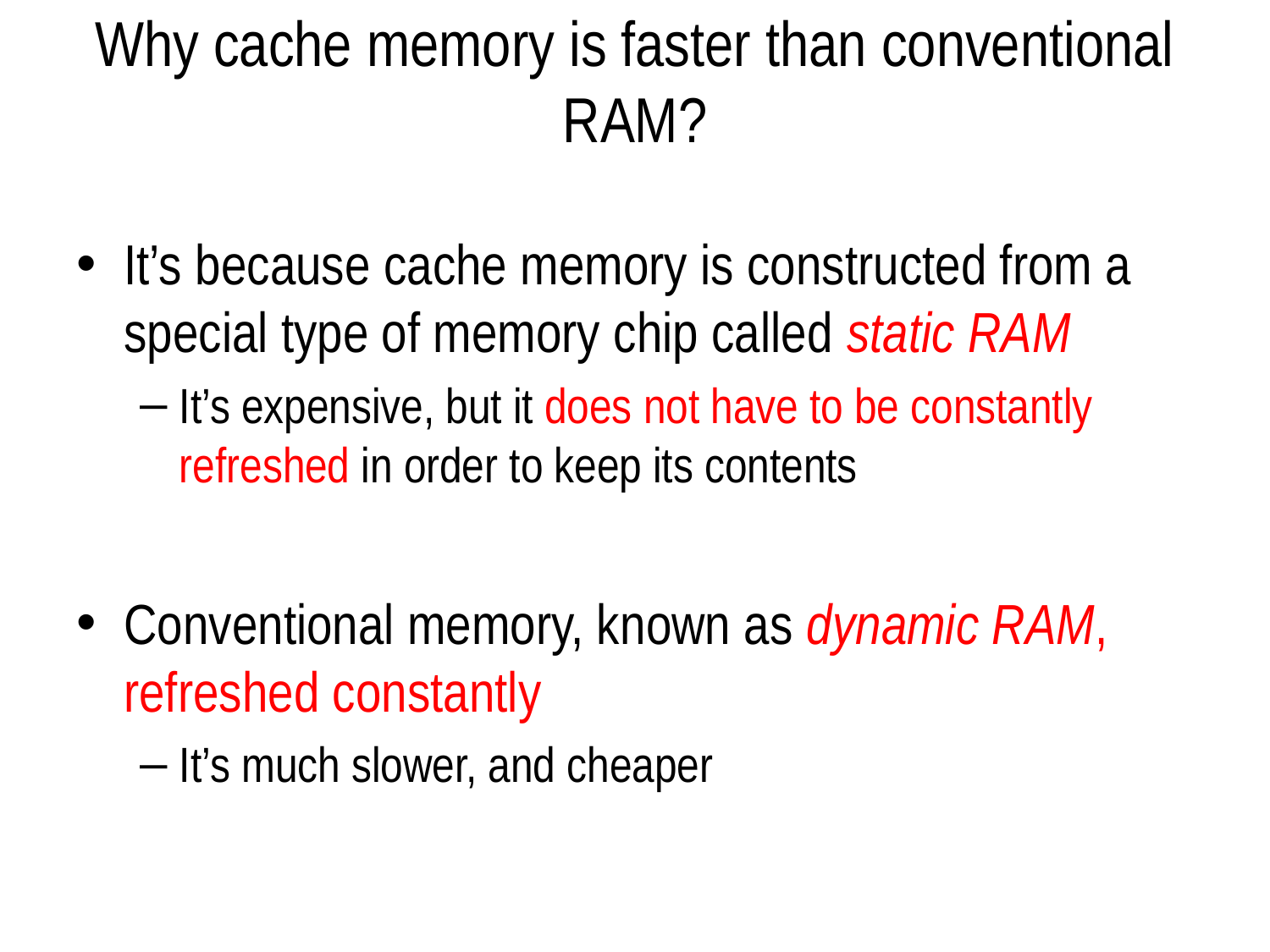

# Why cache memory is faster than conventional RAM?
It’s because cache memory is constructed from a special type of memory chip called static RAM
It’s expensive, but it does not have to be constantly refreshed in order to keep its contents

Conventional memory, known as dynamic RAM, refreshed constantly
It’s much slower, and cheaper